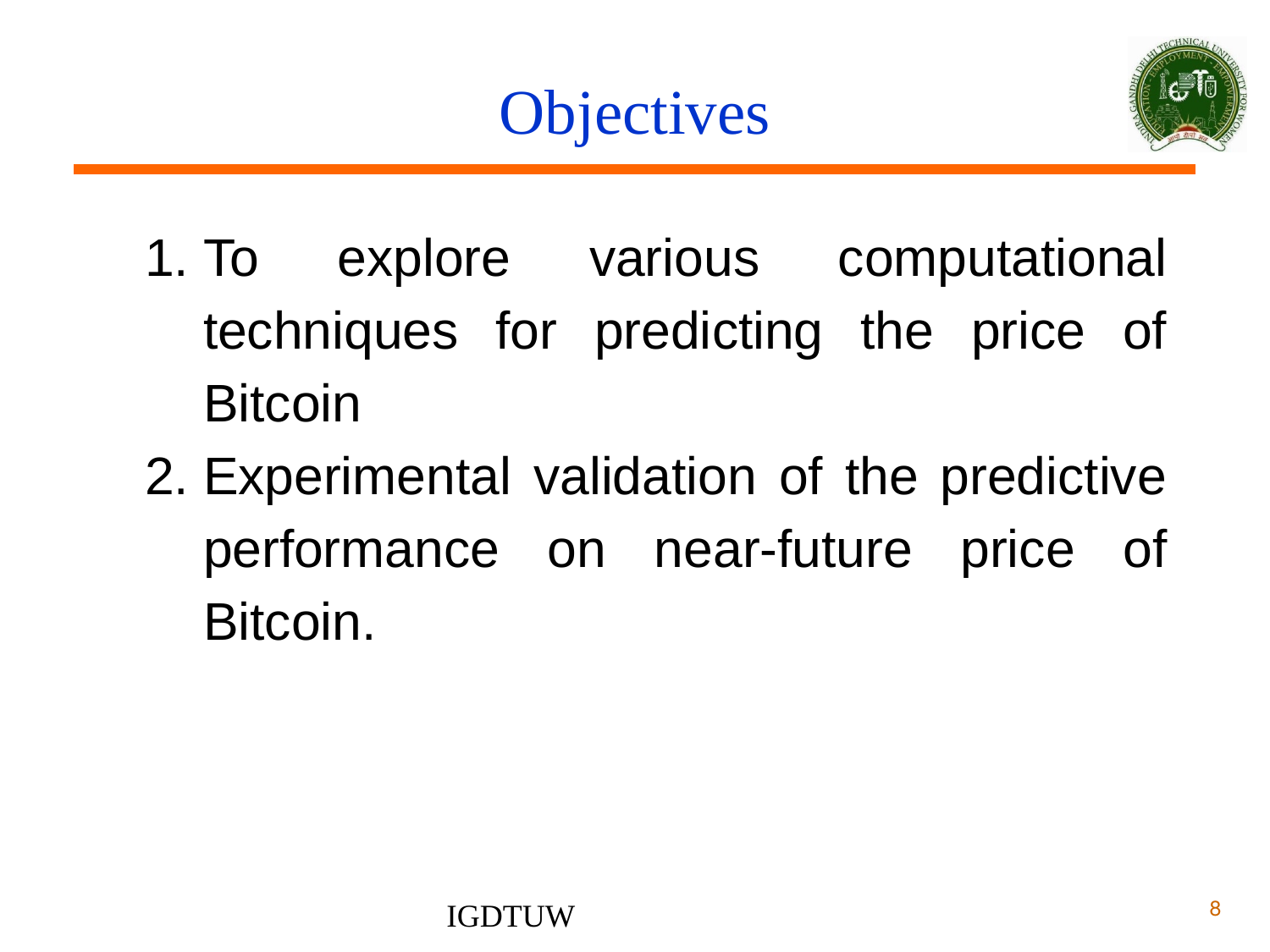

# Objectives
To explore various computational techniques for predicting the price of Bitcoin
Experimental validation of the predictive performance on near-future price of Bitcoin.

IGDTUW
8